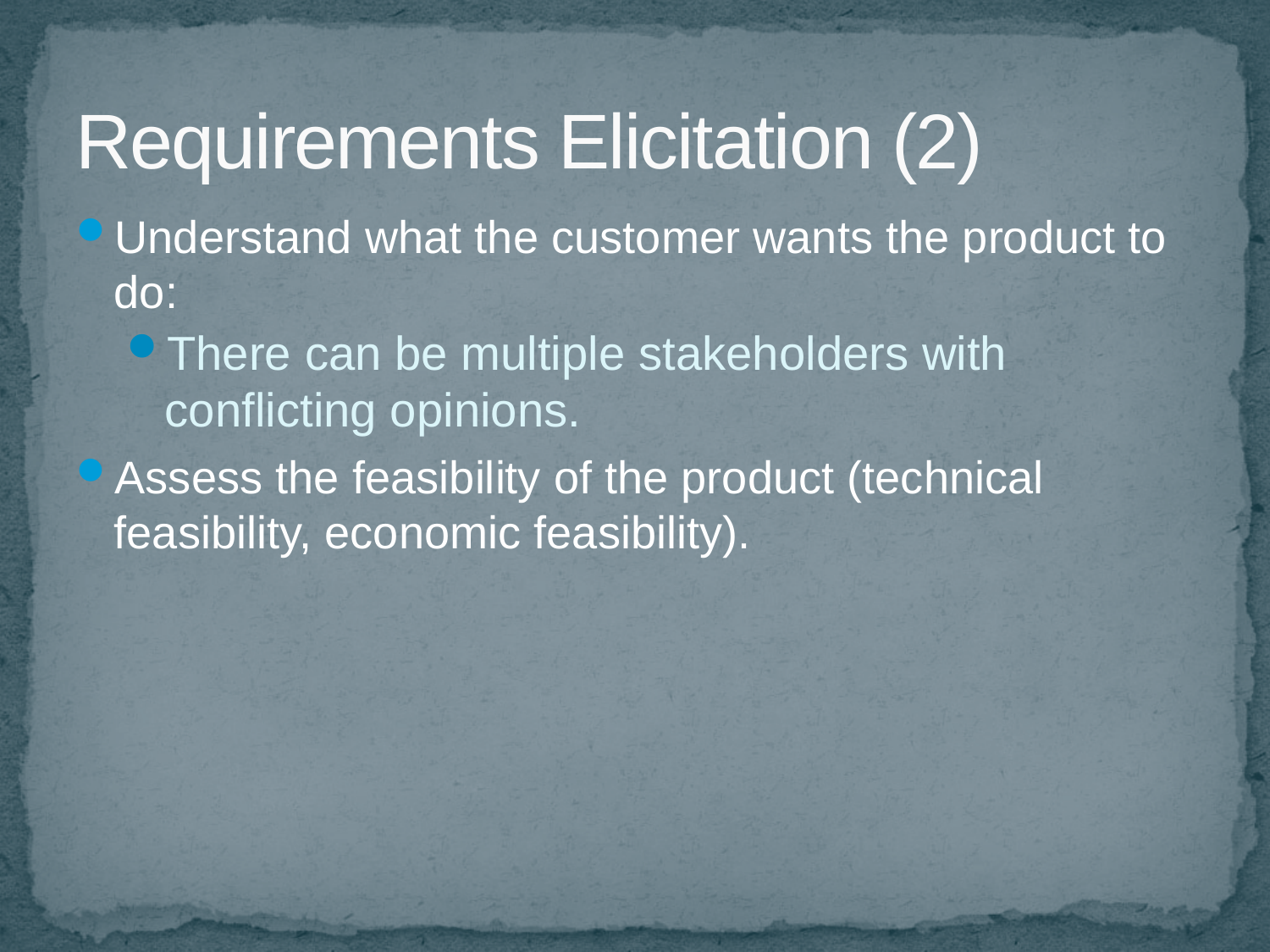

# Requirements Elicitation (2)
Understand what the customer wants the product to do:
There can be multiple stakeholders with conflicting opinions.
Assess the feasibility of the product (technical feasibility, economic feasibility).